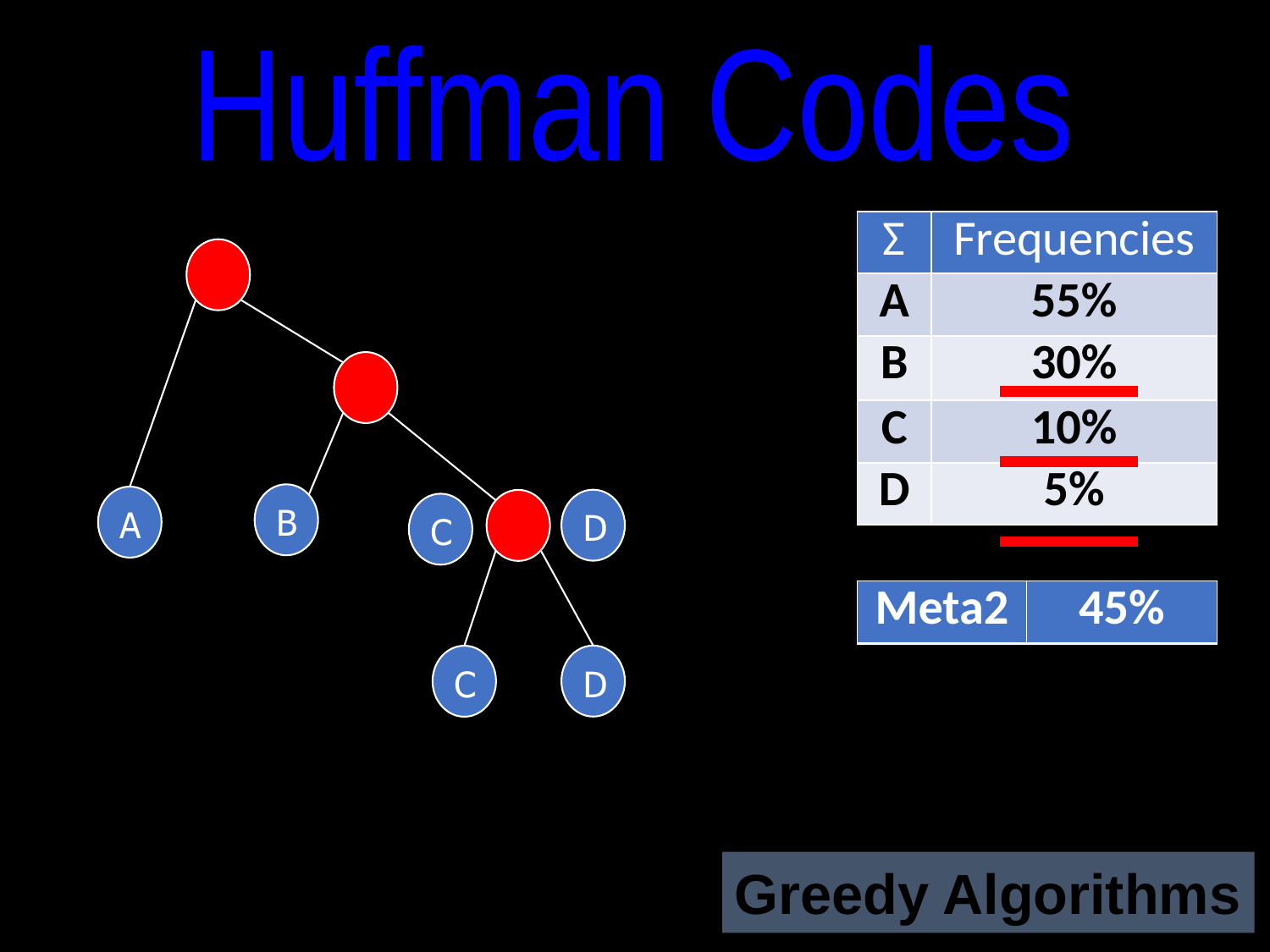

Huffman Codes

| Σ | Frequencies |
| --- | --- |
| A | 55% |
| B | 30% |
| C | 10% |
| D | 5% |

B
A
D

C
| Meta2 | 45% |
| --- | --- |
| Meta | 15% |
| --- | --- |
D
C